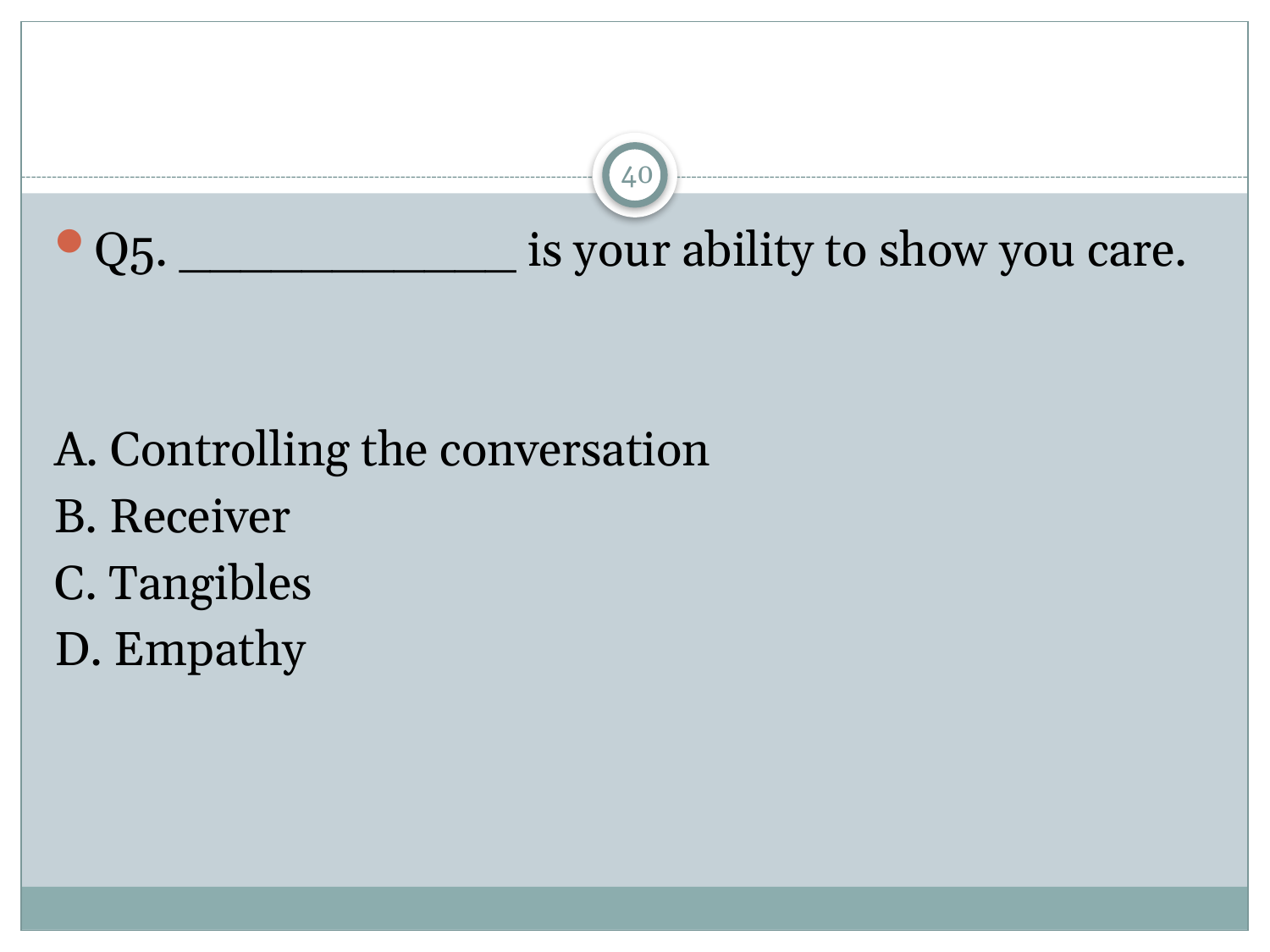

#
40
Q5. ___________ is your ability to show you care.

A. Controlling the conversation
B. Receiver
C. Tangibles
D. Empathy